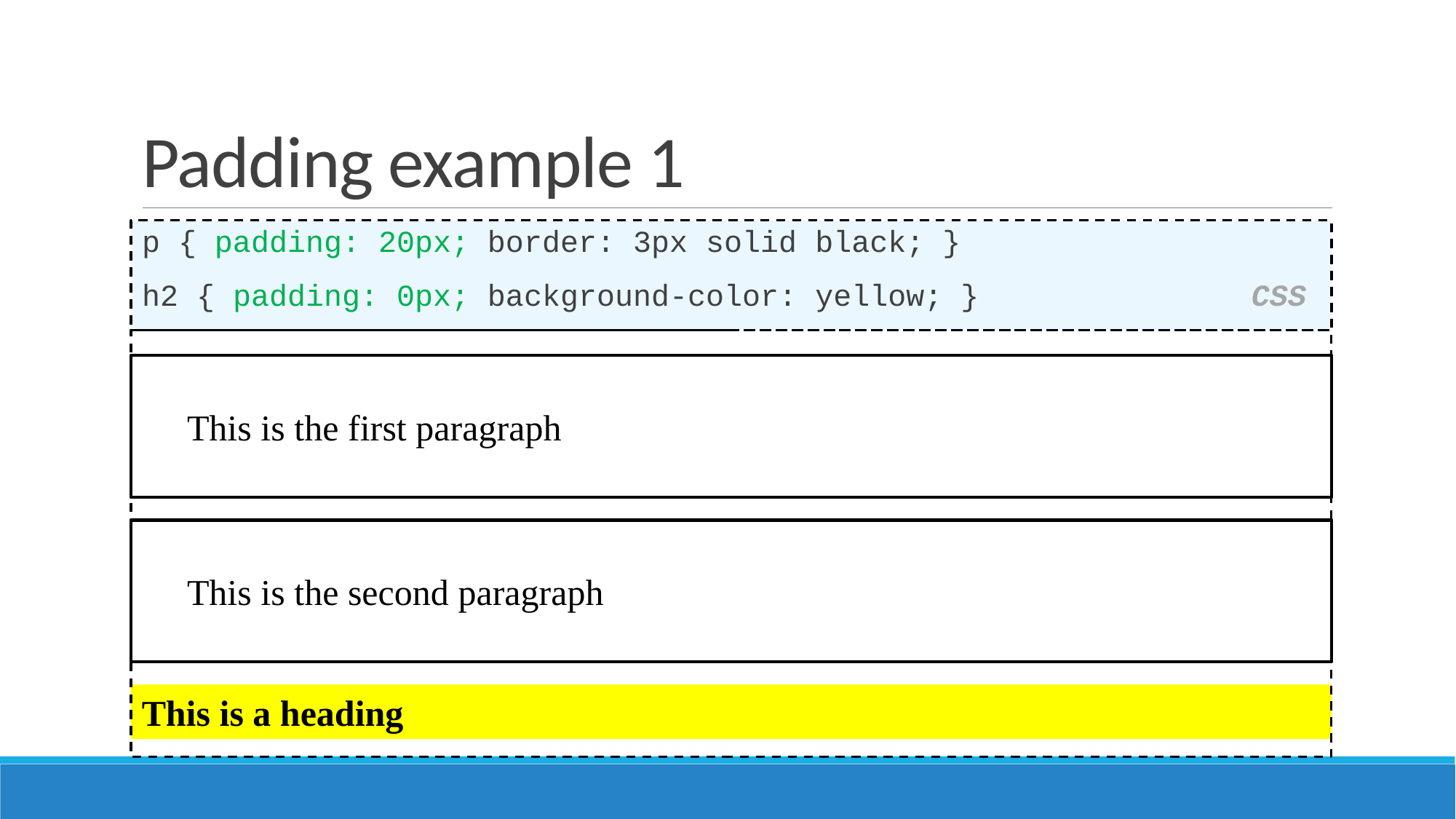

# Padding example 1
p { padding: 20px; border: 3px solid black; }
h2 { padding: 0px; background-color: yellow; }               CSS

     This is the first paragraph

     This is the second paragraph

This is a heading